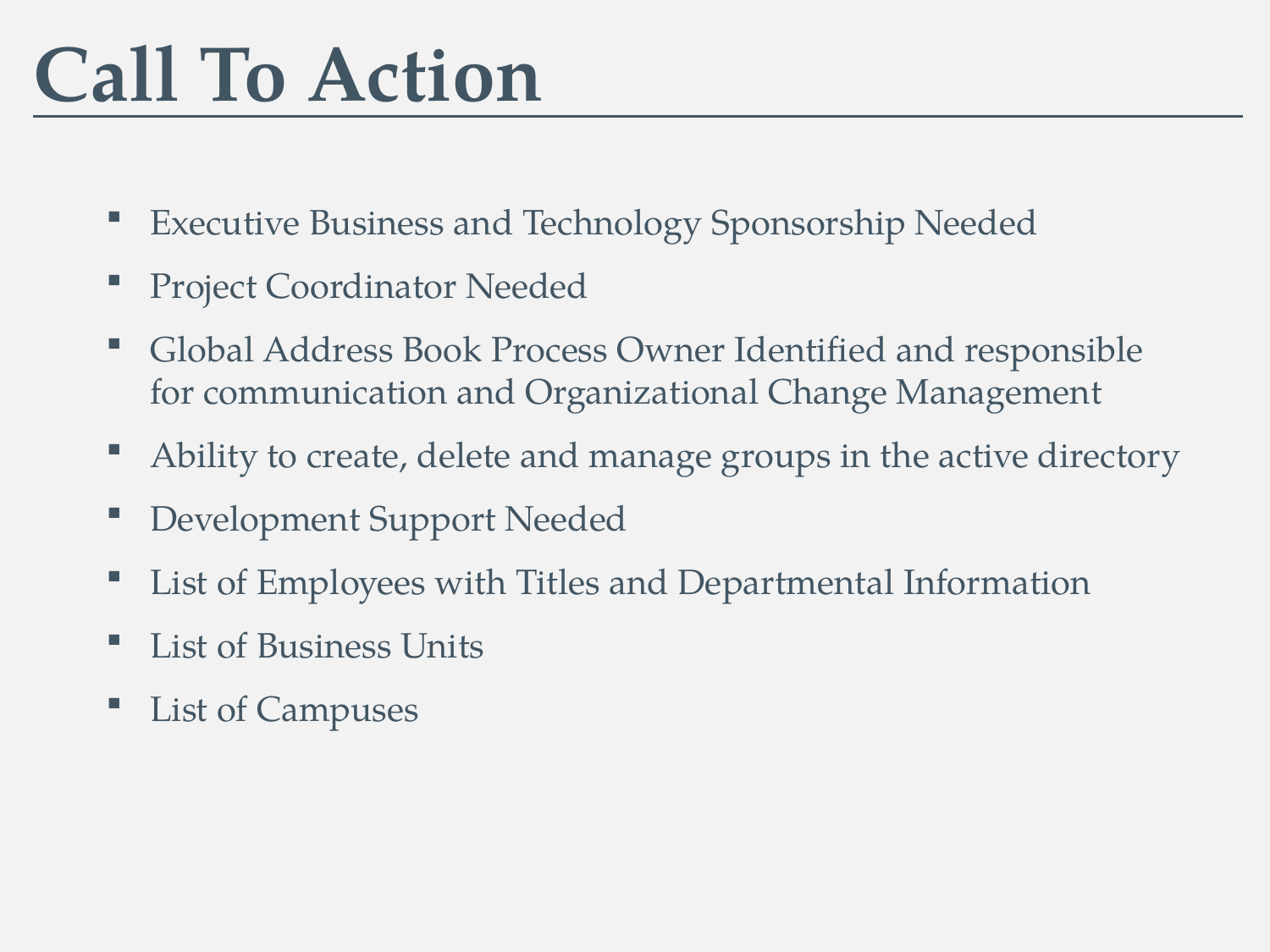

# Call To Action

Executive Business and Technology Sponsorship Needed
Project Coordinator Needed
Global Address Book Process Owner Identified and responsible for communication and Organizational Change Management
Ability to create, delete and manage groups in the active directory
Development Support Needed
List of Employees with Titles and Departmental Information
List of Business Units
List of Campuses